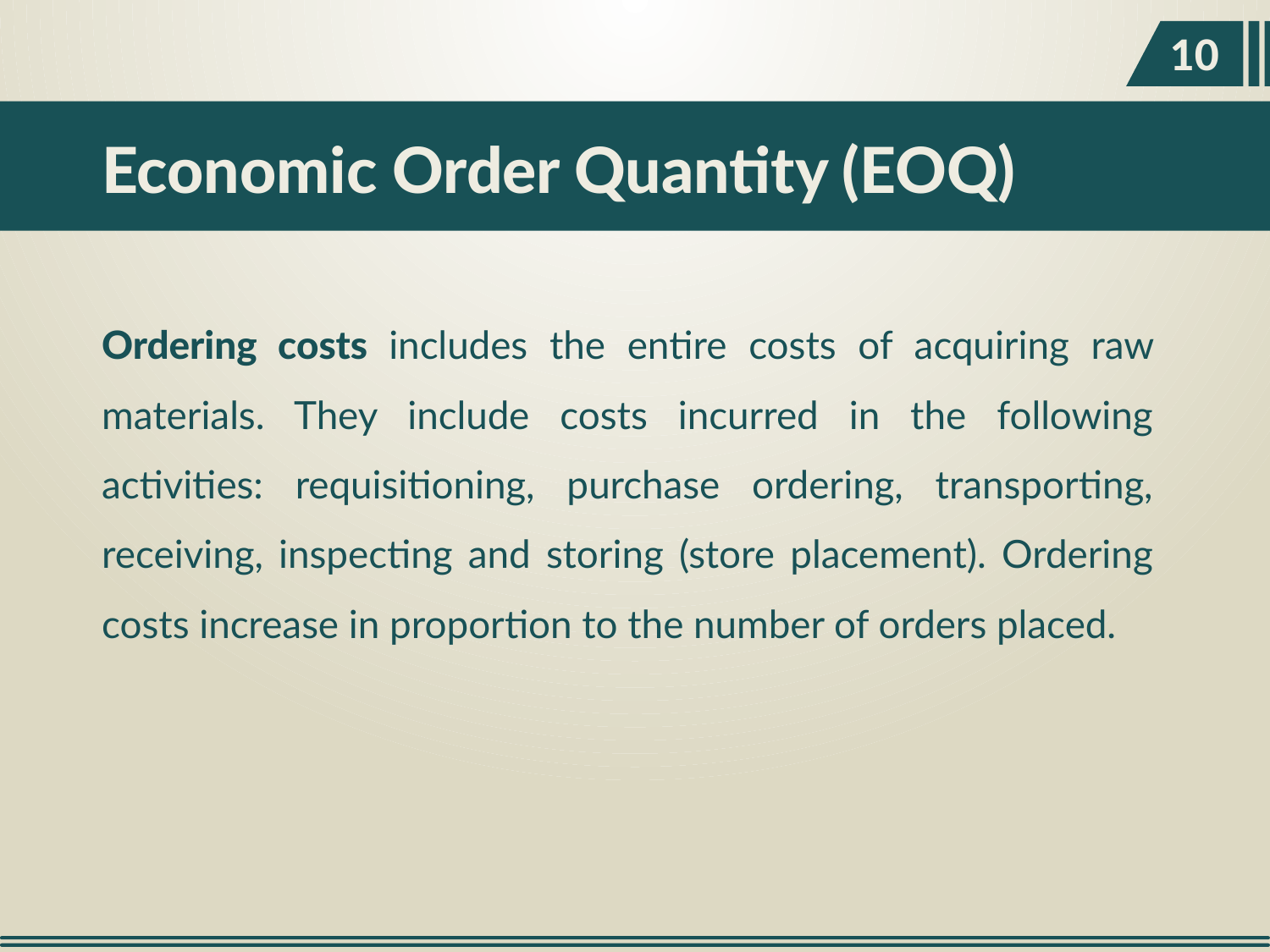

10
Economic Order Quantity (EOQ)
Ordering costs includes the entire costs of acquiring raw materials. They include costs incurred in the following activities: requisitioning, purchase ordering, transporting, receiving, inspecting and storing (store placement). Ordering costs increase in proportion to the number of orders placed.